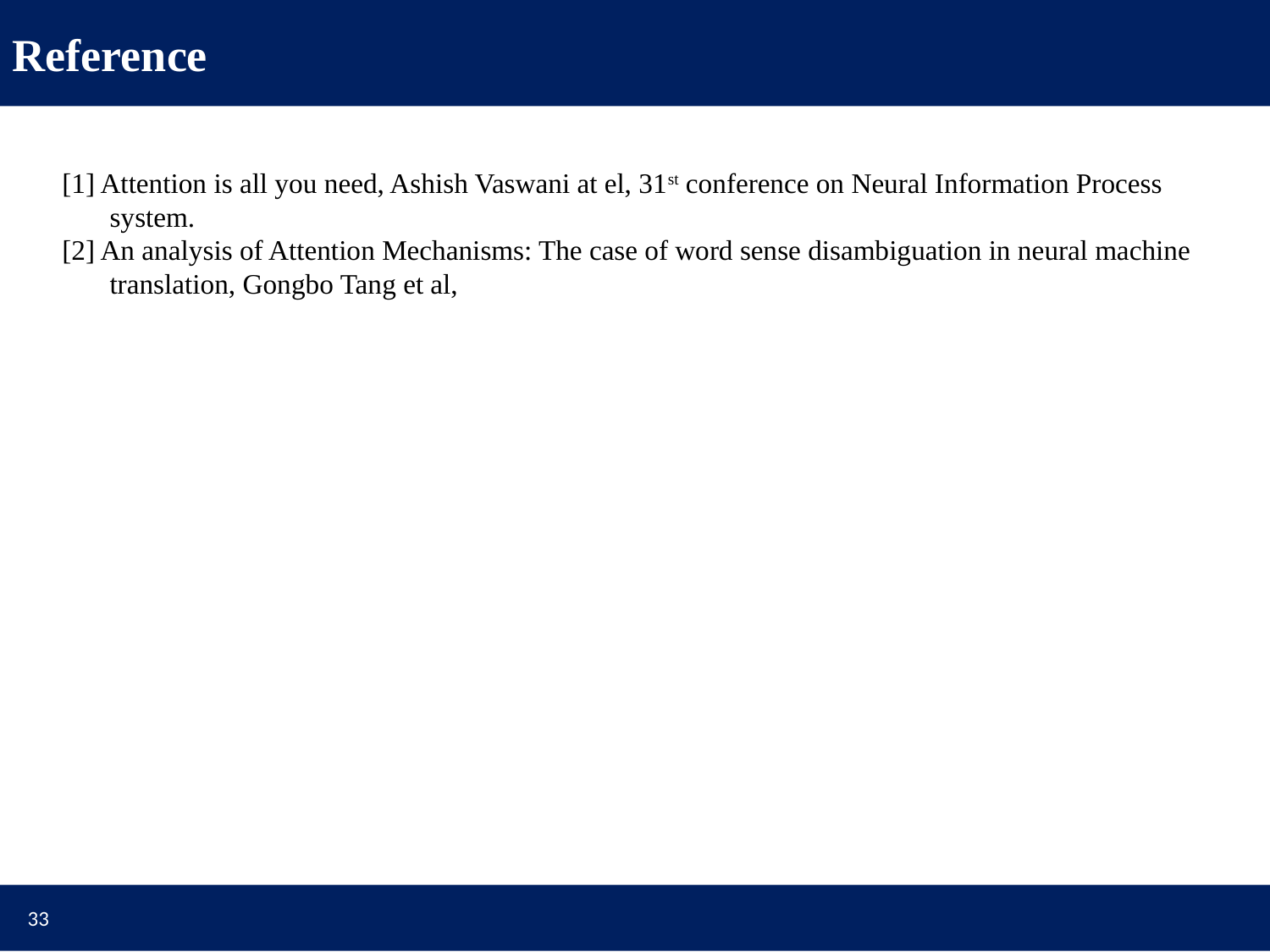

Reference
[1] Attention is all you need, Ashish Vaswani at el, 31st conference on Neural Information Process system.
[2] An analysis of Attention Mechanisms: The case of word sense disambiguation in neural machine translation, Gongbo Tang et al,

33